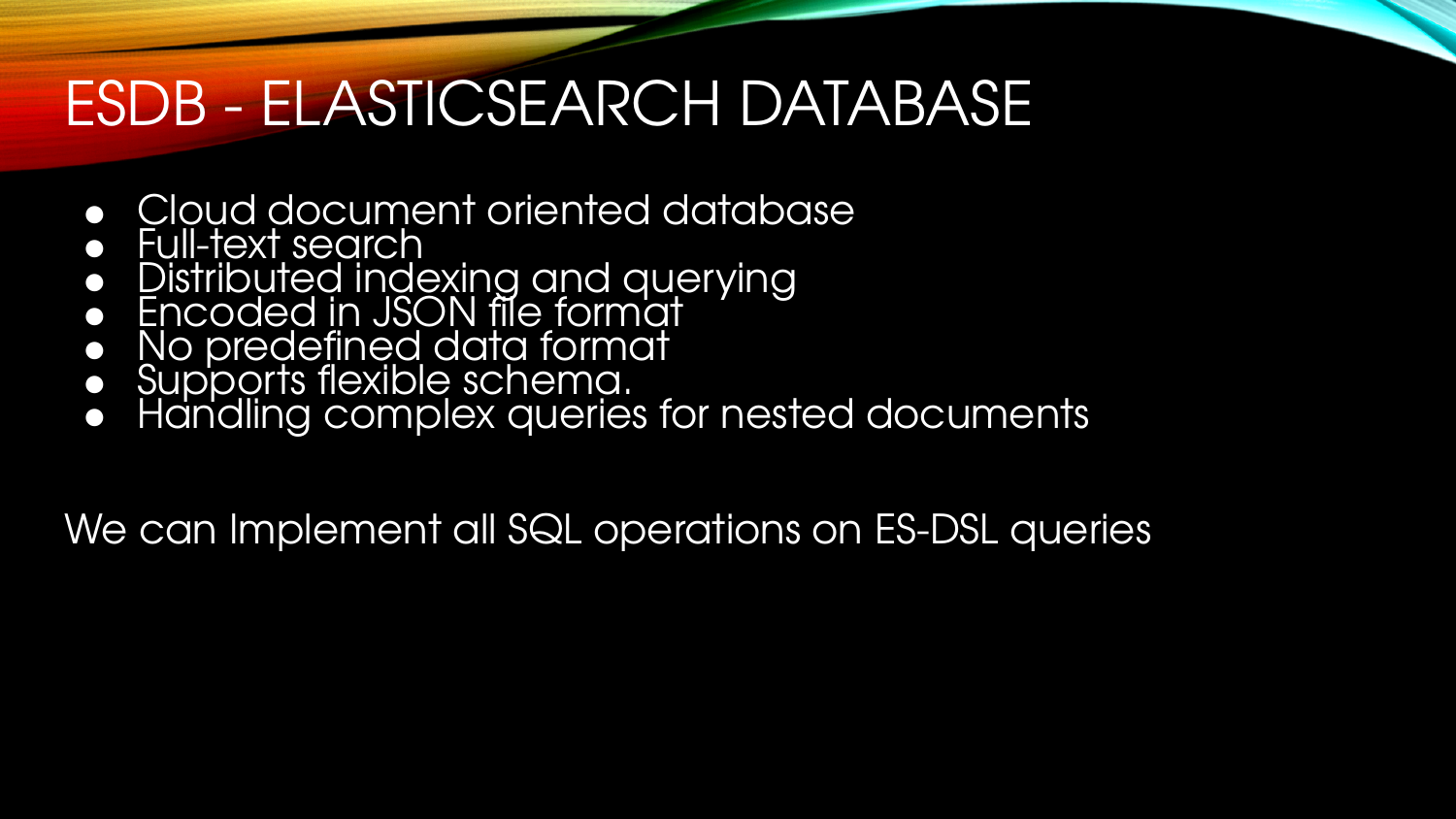

# ESDB - Elasticsearch database
Cloud document oriented database
Full-text search
Distributed indexing and querying
Encoded in JSON file format
No predefined data format
Supports flexible schema.
Handling complex queries for nested documents

We can Implement all SQL operations on ES-DSL queries